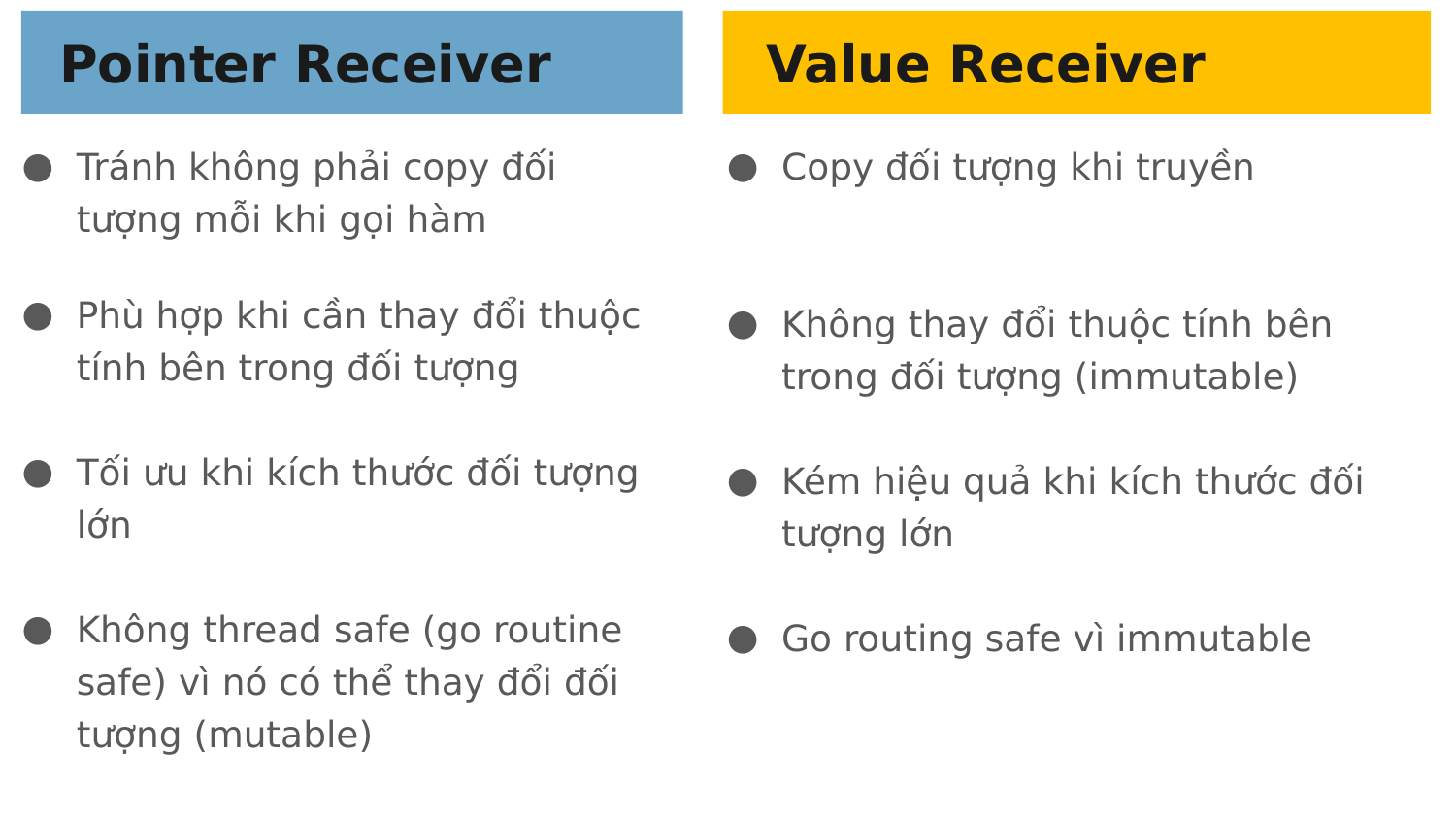

Pointer Receiver
Value Receiver
Tránh không phải copy đối tượng mỗi khi gọi hàm
Phù hợp khi cần thay đổi thuộc tính bên trong đối tượng
Tối ưu khi kích thước đối tượng lớn
Không thread safe (go routine safe) vì nó có thể thay đổi đối tượng (mutable)

Copy đối tượng khi truyền

Không thay đổi thuộc tính bên trong đối tượng (immutable)
Kém hiệu quả khi kích thước đối tượng lớn
Go routing safe vì immutable